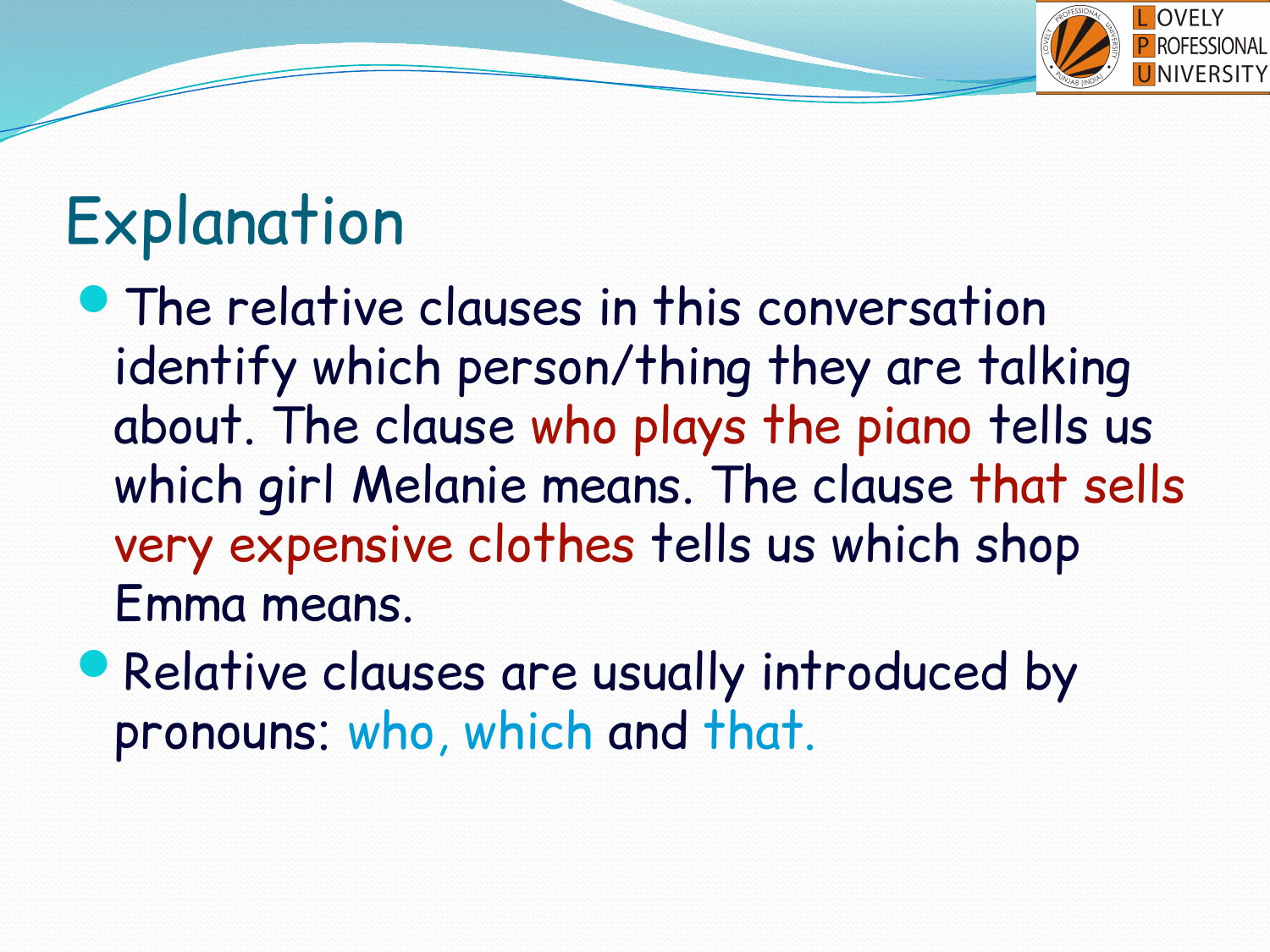

# Explanation
The relative clauses in this conversation identify which person/thing they are talking about. The clause who plays the piano tells us which girl Melanie means. The clause that sells very expensive clothes tells us which shop Emma means.
Relative clauses are usually introduced by pronouns: who, which and that.